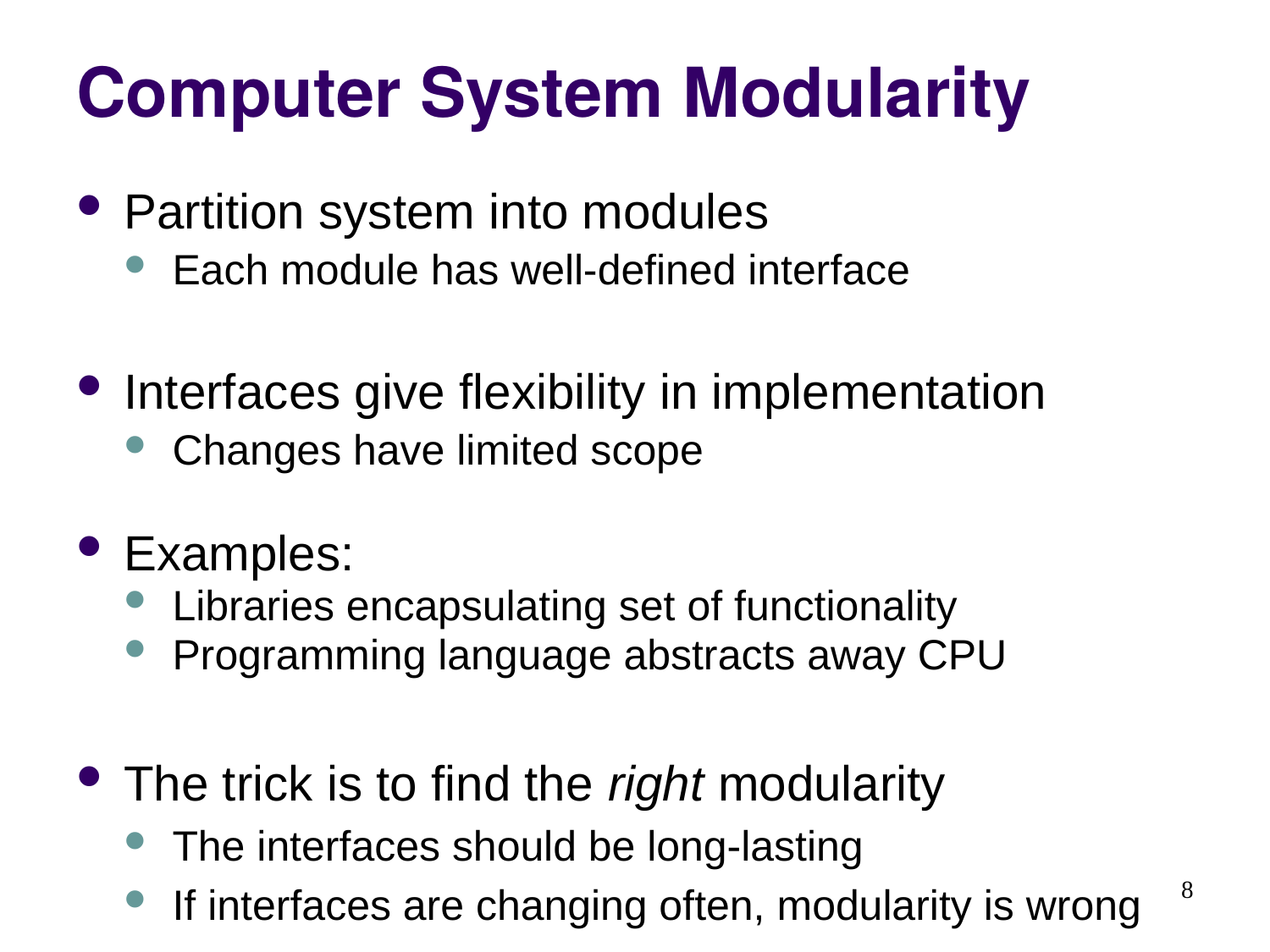

# Computer System Modularity
Partition system into modules
Each module has well-defined interface

Interfaces give flexibility in implementation
Changes have limited scope

Examples:
Libraries encapsulating set of functionality
Programming language abstracts away CPU

The trick is to find the right modularity
The interfaces should be long-lasting
If interfaces are changing often, modularity is wrong

8